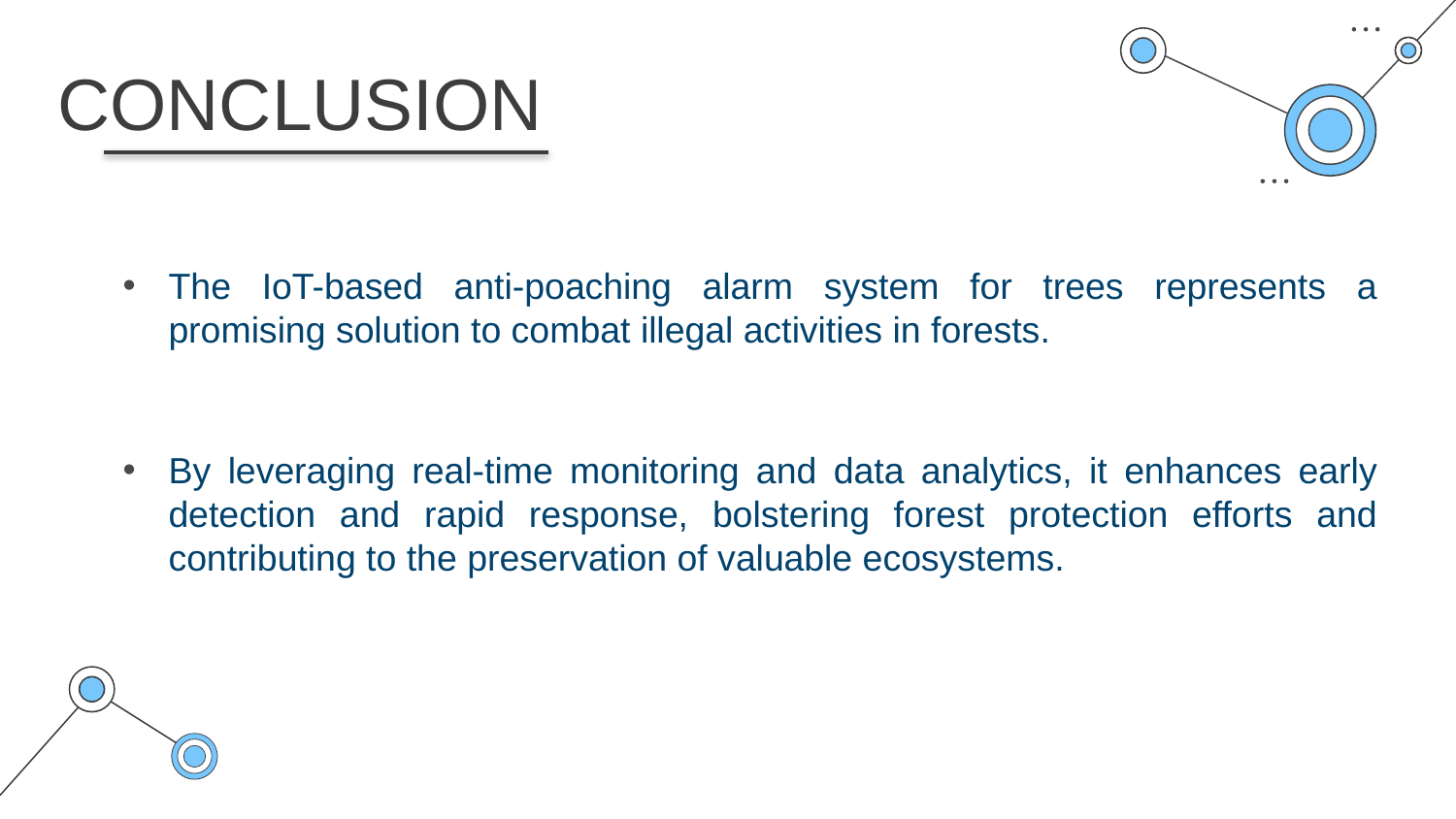

# CONCLUSION
The IoT-based anti-poaching alarm system for trees represents a promising solution to combat illegal activities in forests.

By leveraging real-time monitoring and data analytics, it enhances early detection and rapid response, bolstering forest protection efforts and contributing to the preservation of valuable ecosystems.